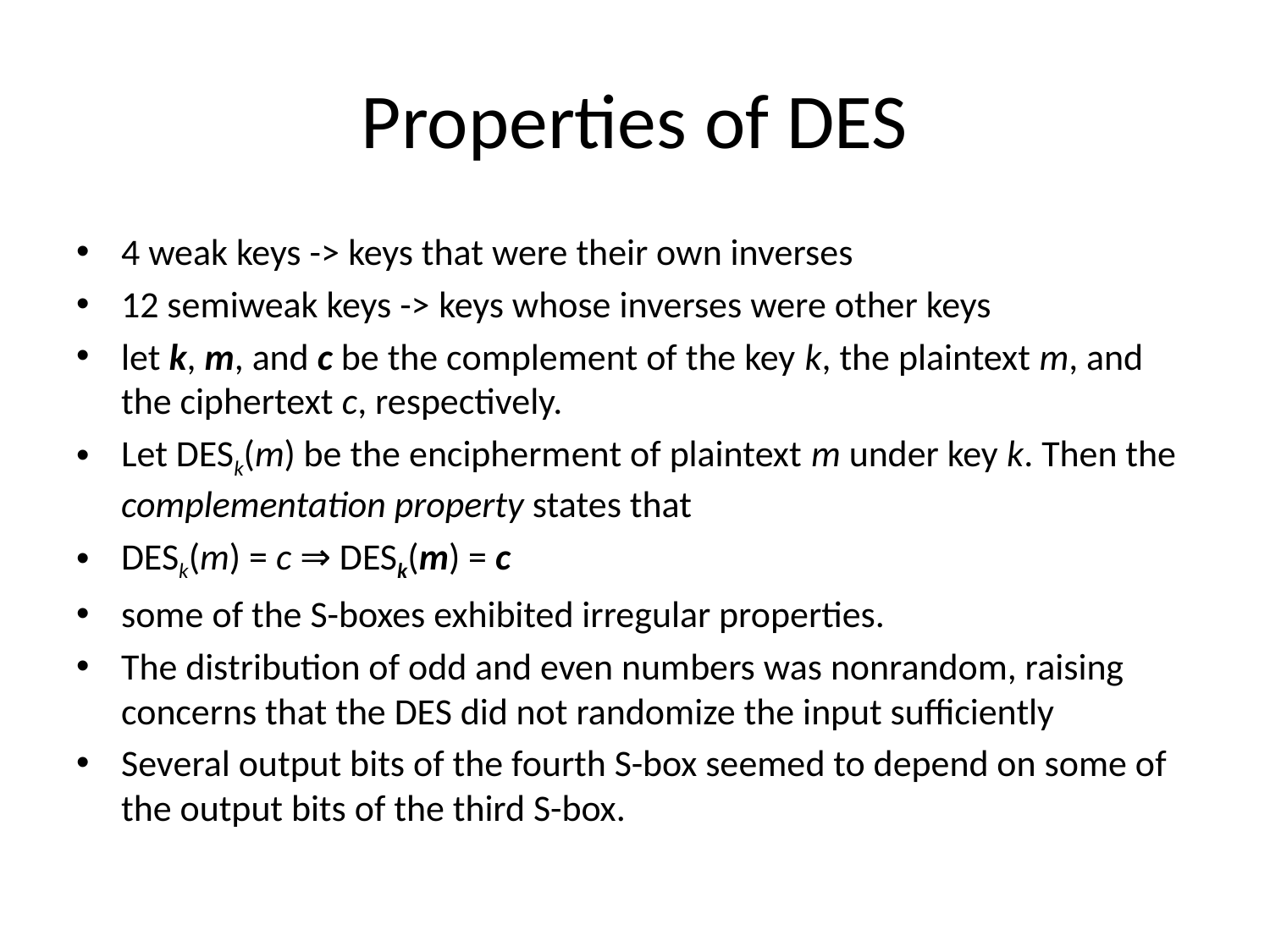

# Properties of DES
4 weak keys -> keys that were their own inverses
12 semiweak keys -> keys whose inverses were other keys
let k, m, and c be the complement of the key k, the plaintext m, and the ciphertext c, respectively.
Let DESk(m) be the encipherment of plaintext m under key k. Then the complementation property states that
DESk(m) = c ⇒ DESk(m) = c
some of the S-boxes exhibited irregular properties.
The distribution of odd and even numbers was nonrandom, raising concerns that the DES did not randomize the input sufficiently
Several output bits of the fourth S-box seemed to depend on some of the output bits of the third S-box.